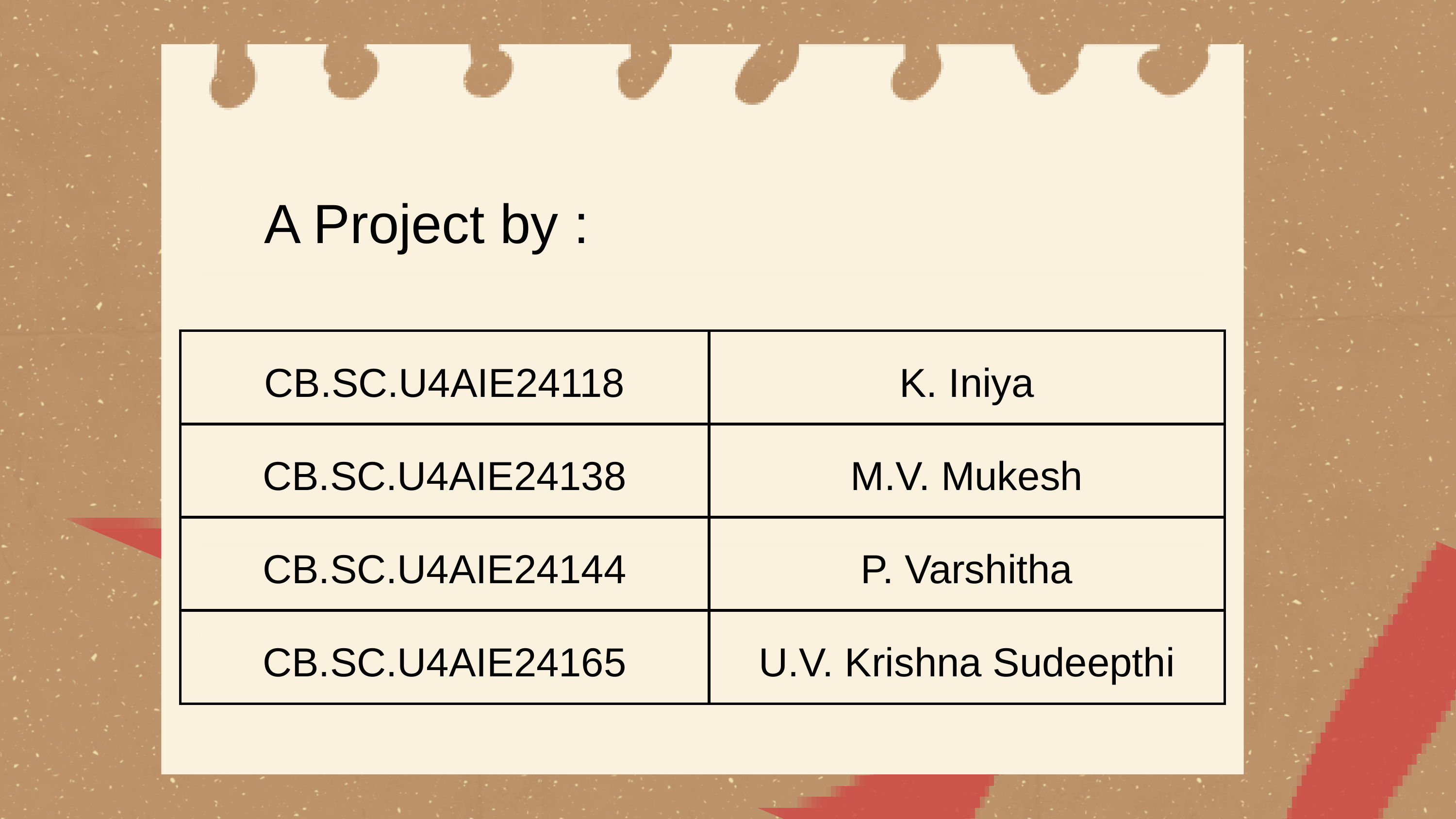

A Project by :

| CB.SC.U4AIE24118 | K. Iniya |
| --- | --- |
| CB.SC.U4AIE24138 | M.V. Mukesh |
| CB.SC.U4AIE24144 | P. Varshitha |
| CB.SC.U4AIE24165 | U.V. Krishna Sudeepthi |